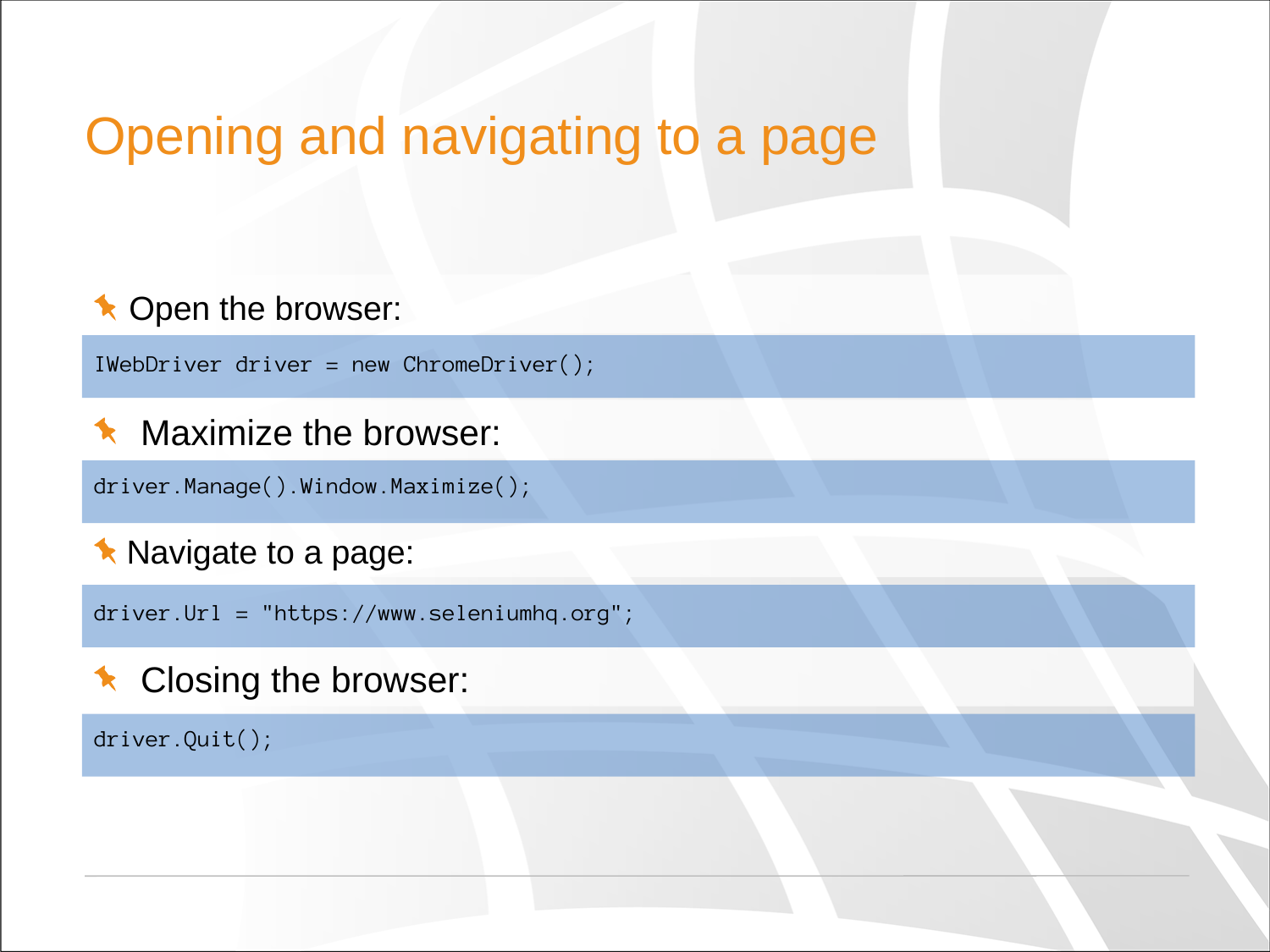

# Opening and navigating to a page
Open the browser:
IWebDriver driver = new ChromeDriver();
Maximize the browser:
driver.Manage().Window.Maximize();
Navigate to a page:
driver.Url = "https://www.seleniumhq.org";
Closing the browser:
driver.Quit();